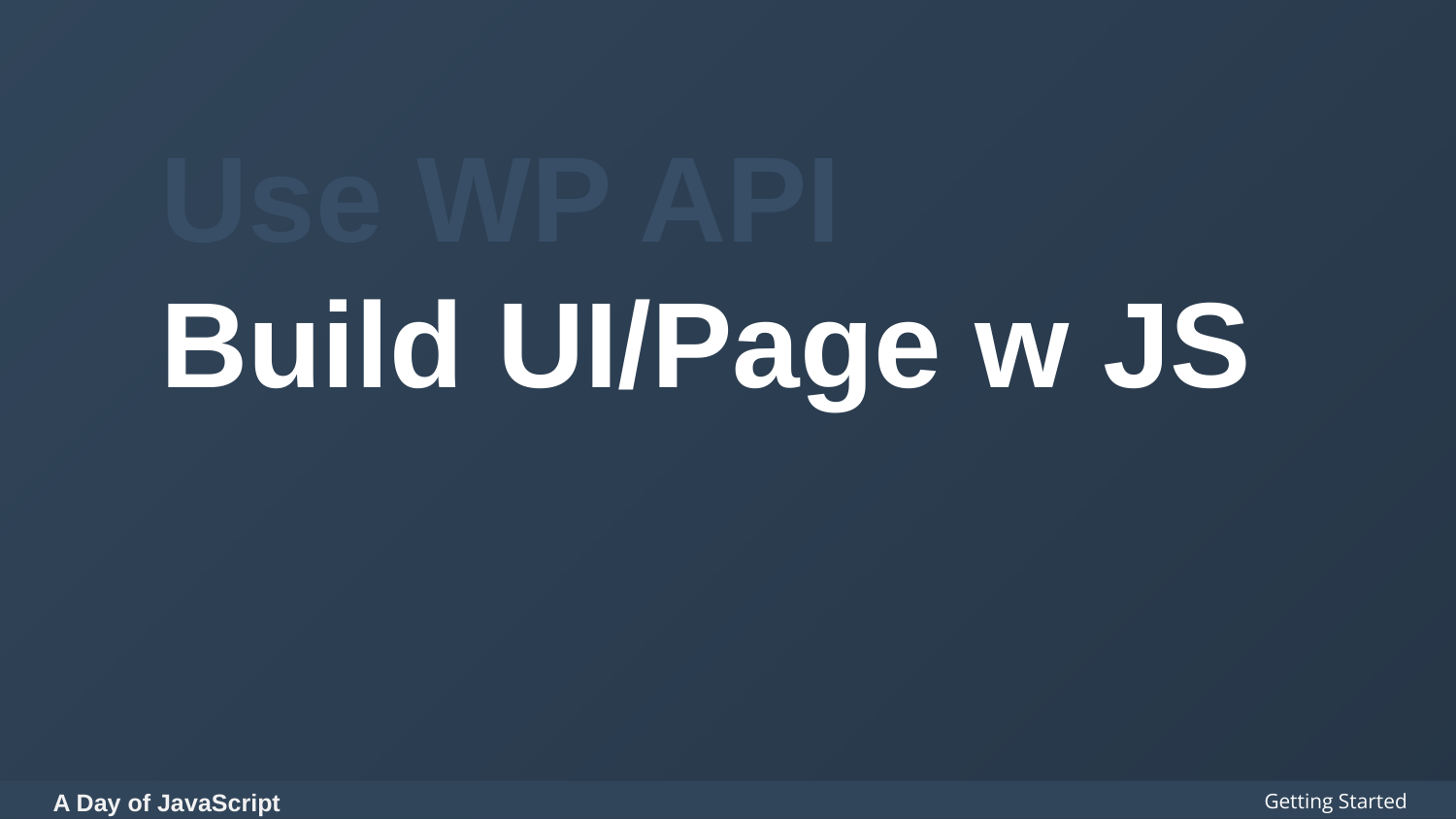

# Use WP API Build UI/Page w JS
Getting Started